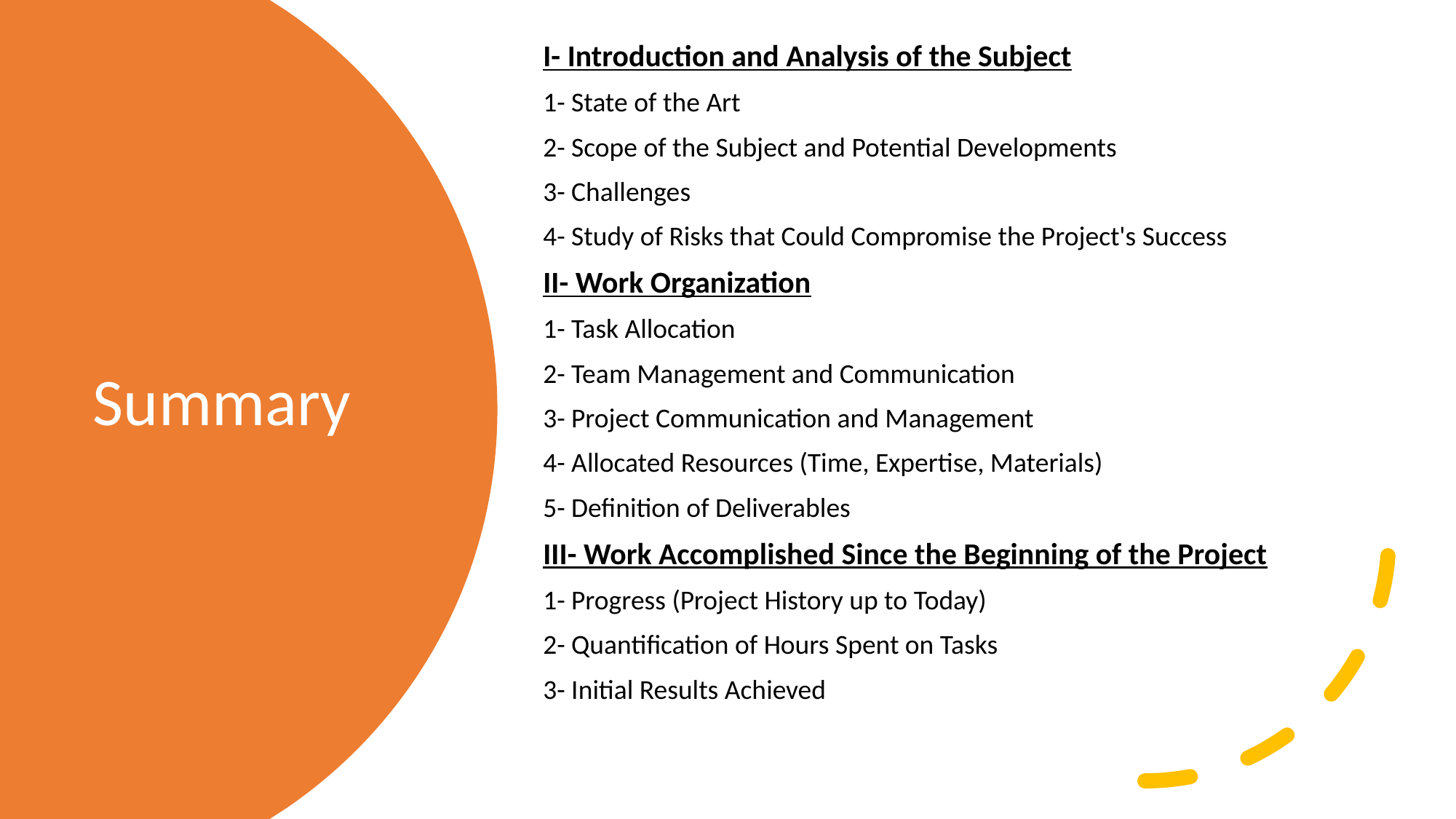

I- Introduction and Analysis of the Subject
1- State of the Art
2- Scope of the Subject and Potential Developments
3- Challenges
4- Study of Risks that Could Compromise the Project's Success
II- Work Organization
1- Task Allocation
2- Team Management and Communication
3- Project Communication and Management
4- Allocated Resources (Time, Expertise, Materials)
5- Definition of Deliverables
III- Work Accomplished Since the Beginning of the Project
1- Progress (Project History up to Today)
2- Quantification of Hours Spent on Tasks
3- Initial Results Achieved

# Summary